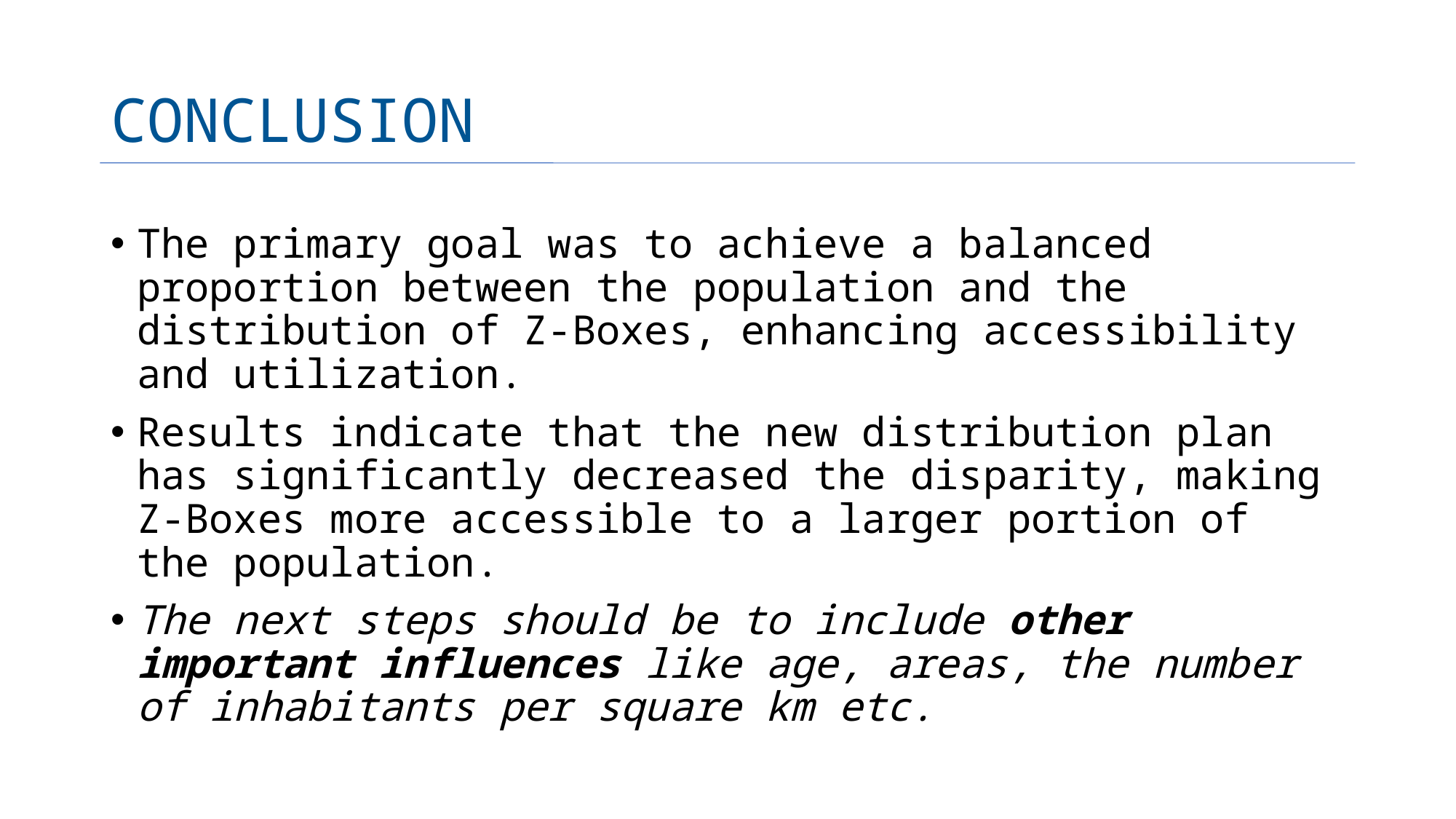

# CONCLUSION
The primary goal was to achieve a balanced proportion between the population and the distribution of Z-Boxes, enhancing accessibility and utilization.
Results indicate that the new distribution plan has significantly decreased the disparity, making Z-Boxes more accessible to a larger portion of the population.
The next steps should be to include other important influences like age, areas, the number of inhabitants per square km etc.